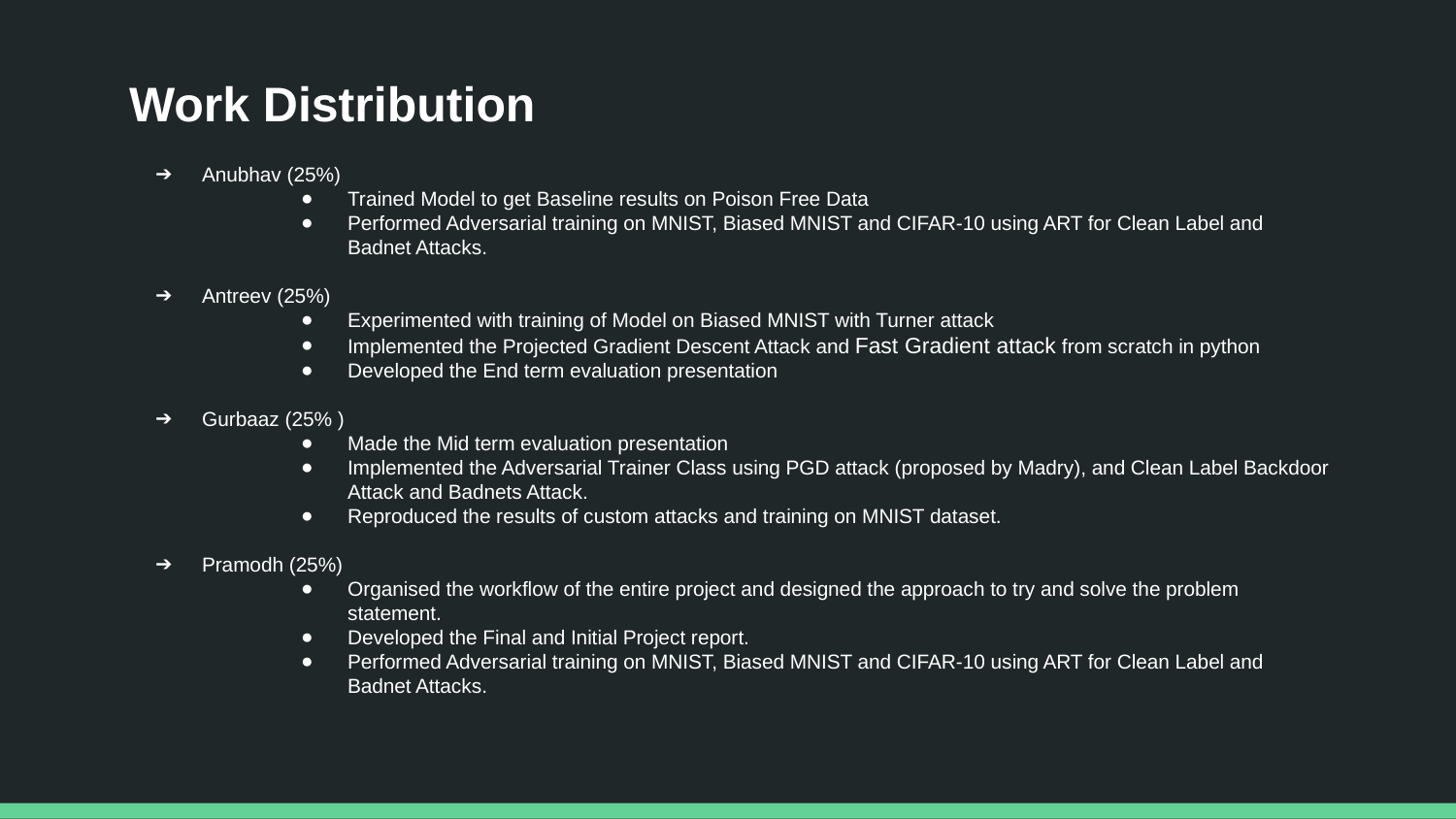

Problem Statement
Work Distribution
Anubhav (25%)
Trained Model to get Baseline results on Poison Free Data
Performed Adversarial training on MNIST, Biased MNIST and CIFAR-10 using ART for Clean Label and Badnet Attacks.

Antreev (25%)
Experimented with training of Model on Biased MNIST with Turner attack
Implemented the Projected Gradient Descent Attack and Fast Gradient attack from scratch in python
Developed the End term evaluation presentation

Gurbaaz (25% )
Made the Mid term evaluation presentation
Implemented the Adversarial Trainer Class using PGD attack (proposed by Madry), and Clean Label Backdoor Attack and Badnets Attack.
Reproduced the results of custom attacks and training on MNIST dataset.

Pramodh (25%)
Organised the workflow of the entire project and designed the approach to try and solve the problem statement.
Developed the Final and Initial Project report.
Performed Adversarial training on MNIST, Biased MNIST and CIFAR-10 using ART for Clean Label and Badnet Attacks.